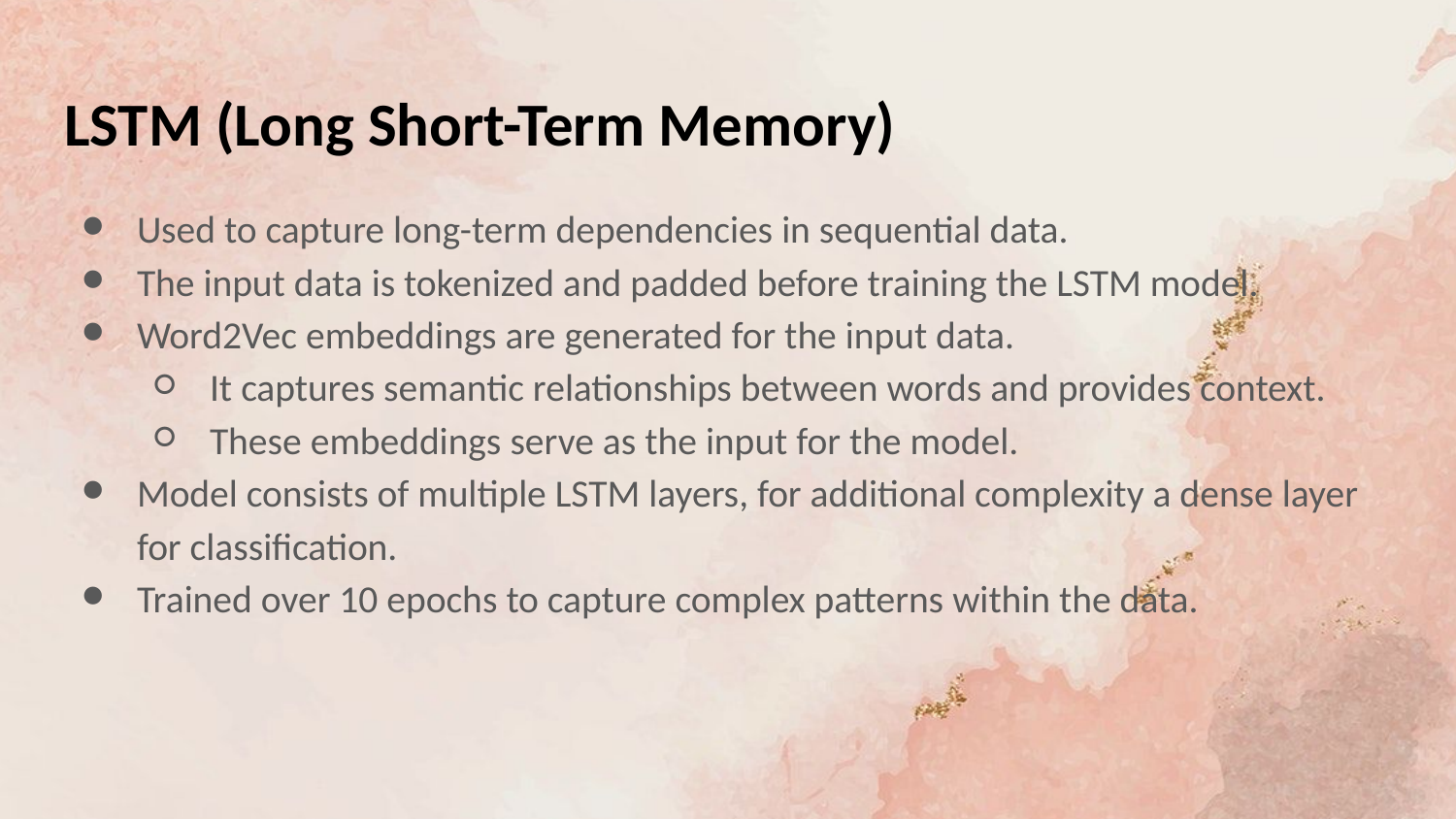

# LSTM (Long Short-Term Memory)
Used to capture long-term dependencies in sequential data.
The input data is tokenized and padded before training the LSTM model.
Word2Vec embeddings are generated for the input data.
It captures semantic relationships between words and provides context.
These embeddings serve as the input for the model.
Model consists of multiple LSTM layers, for additional complexity a dense layer for classification.
Trained over 10 epochs to capture complex patterns within the data.